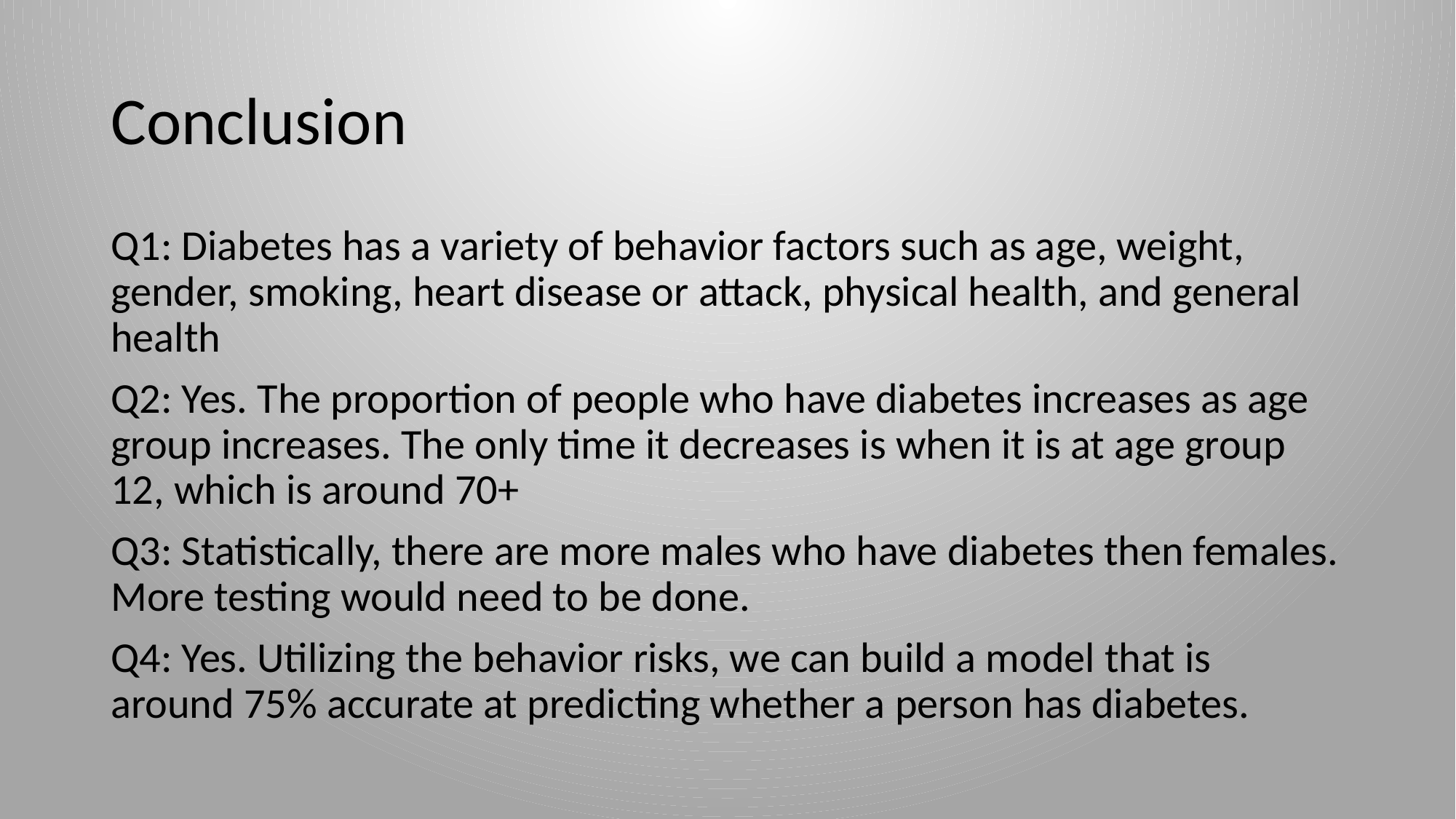

# Conclusion
Q1: Diabetes has a variety of behavior factors such as age, weight, gender, smoking, heart disease or attack, physical health, and general health
Q2: Yes. The proportion of people who have diabetes increases as age group increases. The only time it decreases is when it is at age group 12, which is around 70+
Q3: Statistically, there are more males who have diabetes then females. More testing would need to be done.
Q4: Yes. Utilizing the behavior risks, we can build a model that is around 75% accurate at predicting whether a person has diabetes.